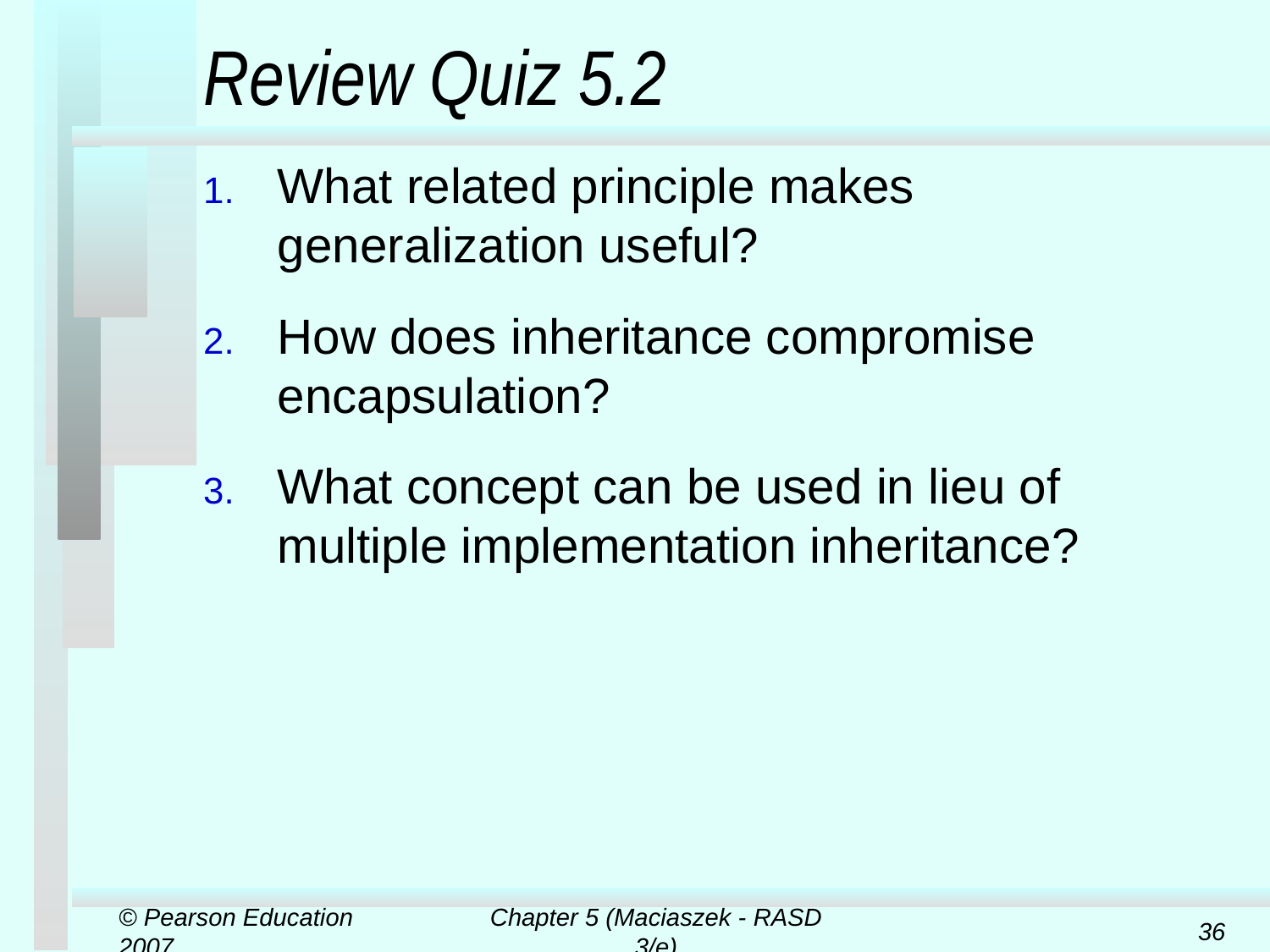

# Review Quiz 5.2
What related principle makes generalization useful?
How does inheritance compromise encapsulation?
What concept can be used in lieu of multiple implementation inheritance?
© Pearson Education 2007
Chapter 5 (Maciaszek - RASD 3/e)
36